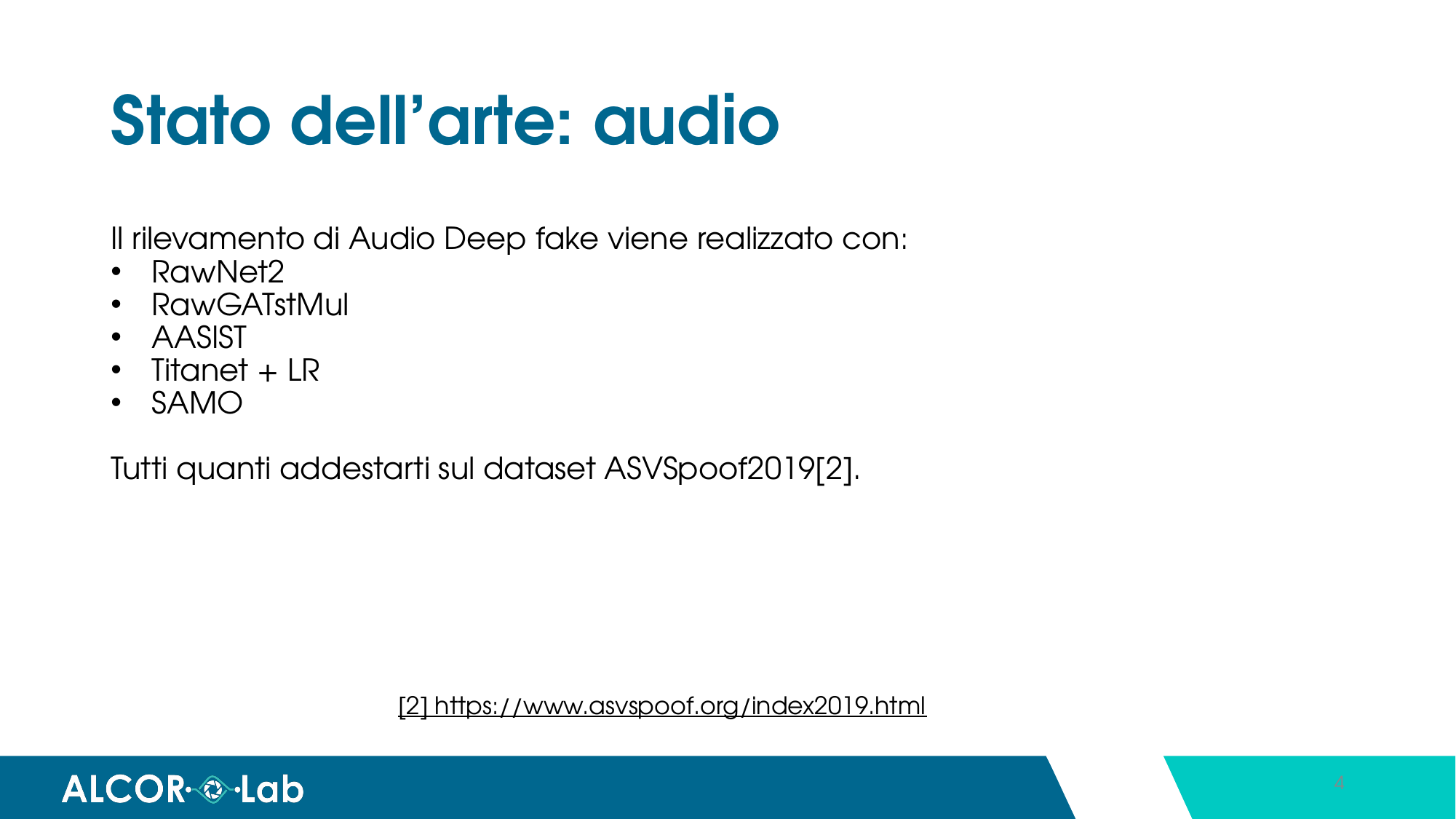

# Stato dell’arte: audio
Il rilevamento di Audio Deep fake viene realizzato con:
RawNet2
RawGATstMul
AASIST
Titanet + LR
SAMO

Tutti quanti addestarti sul dataset ASVSpoof2019[2].

[2] https://www.asvspoof.org/index2019.html
4